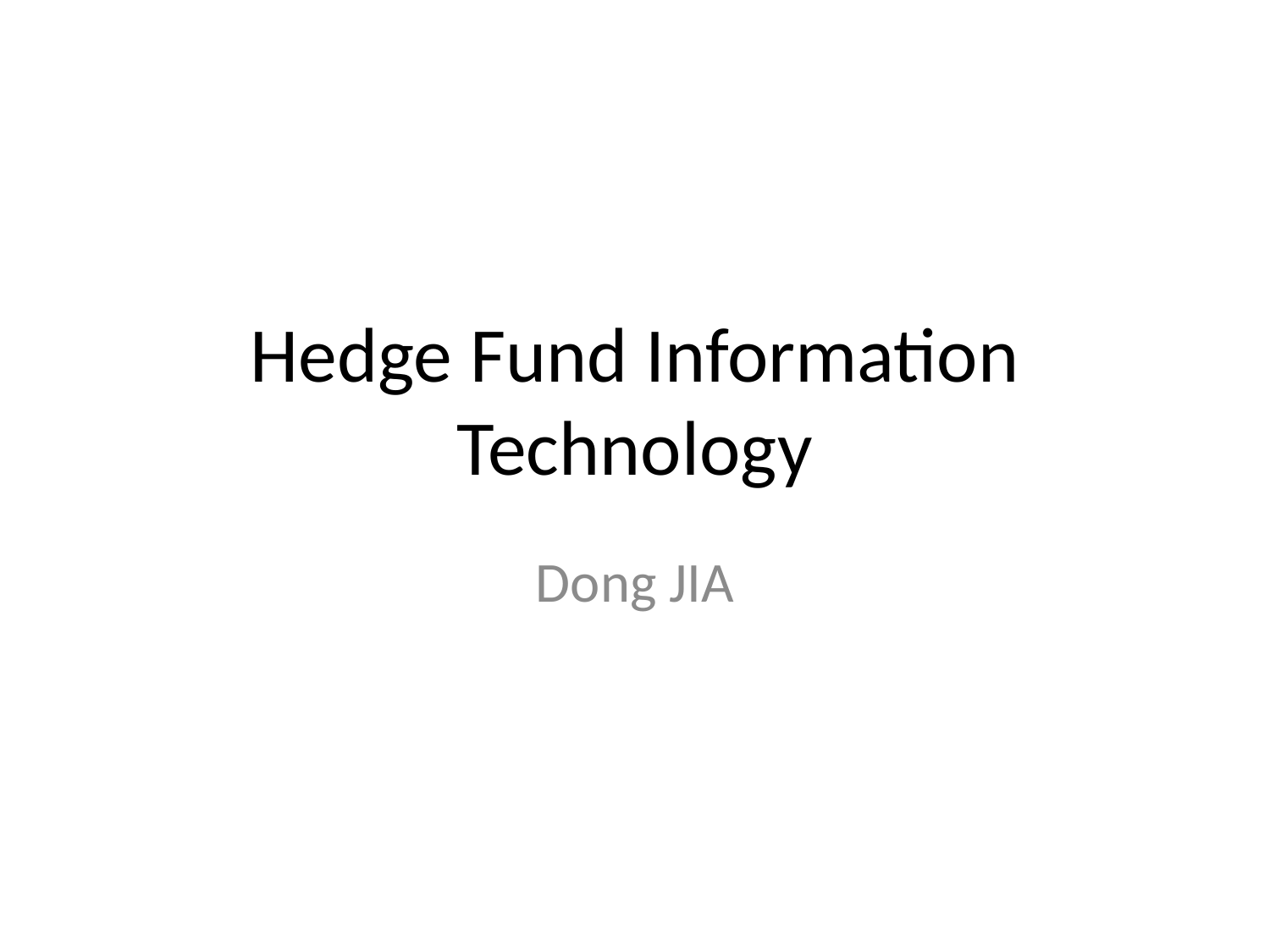

# Hedge Fund Information Technology
Dong JIA